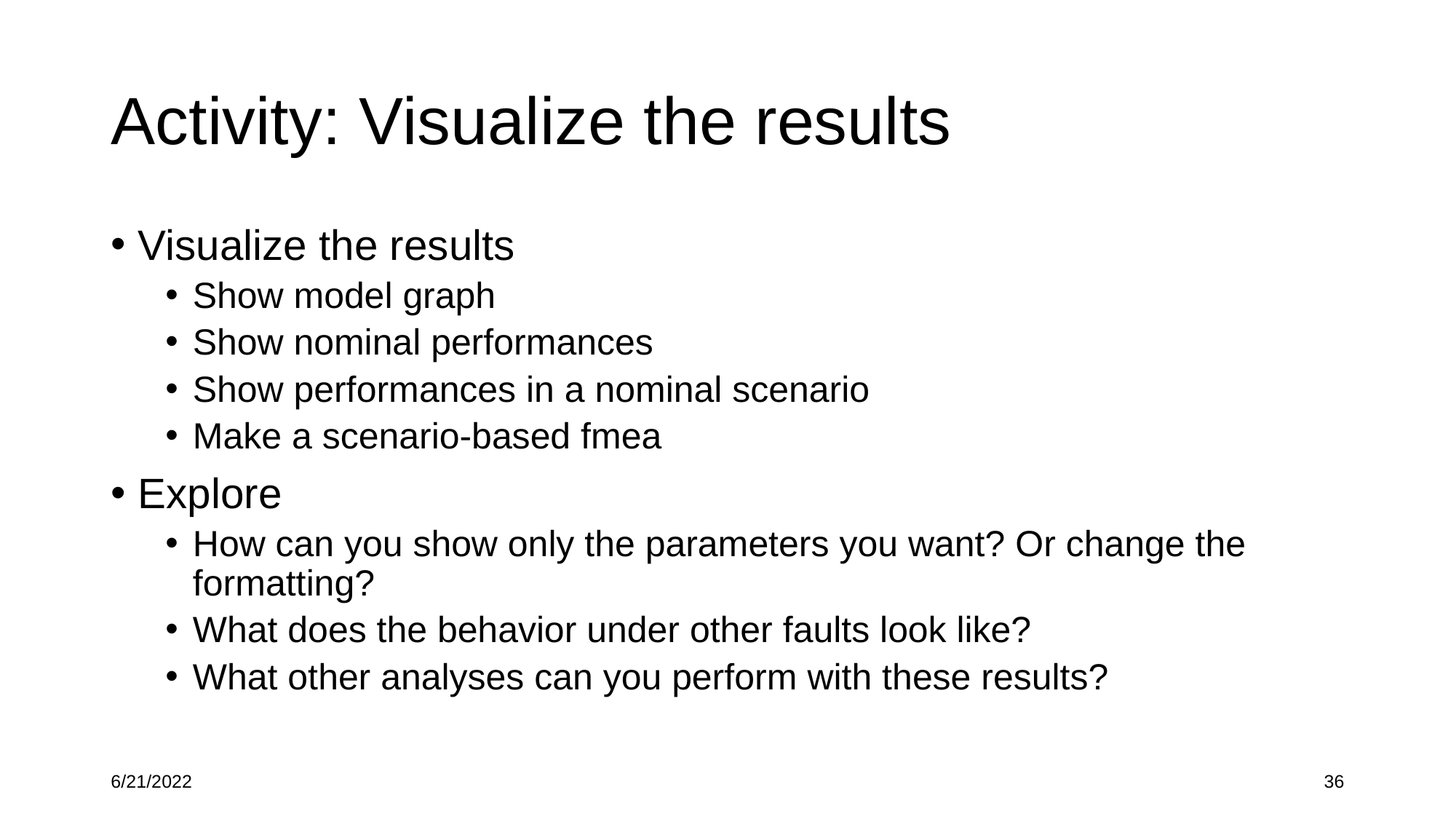

# Activity: Visualize the results
Visualize the results
Show model graph
Show nominal performances
Show performances in a nominal scenario
Make a scenario-based fmea
Explore
How can you show only the parameters you want? Or change the formatting?
What does the behavior under other faults look like?
What other analyses can you perform with these results?
6/21/2022
36